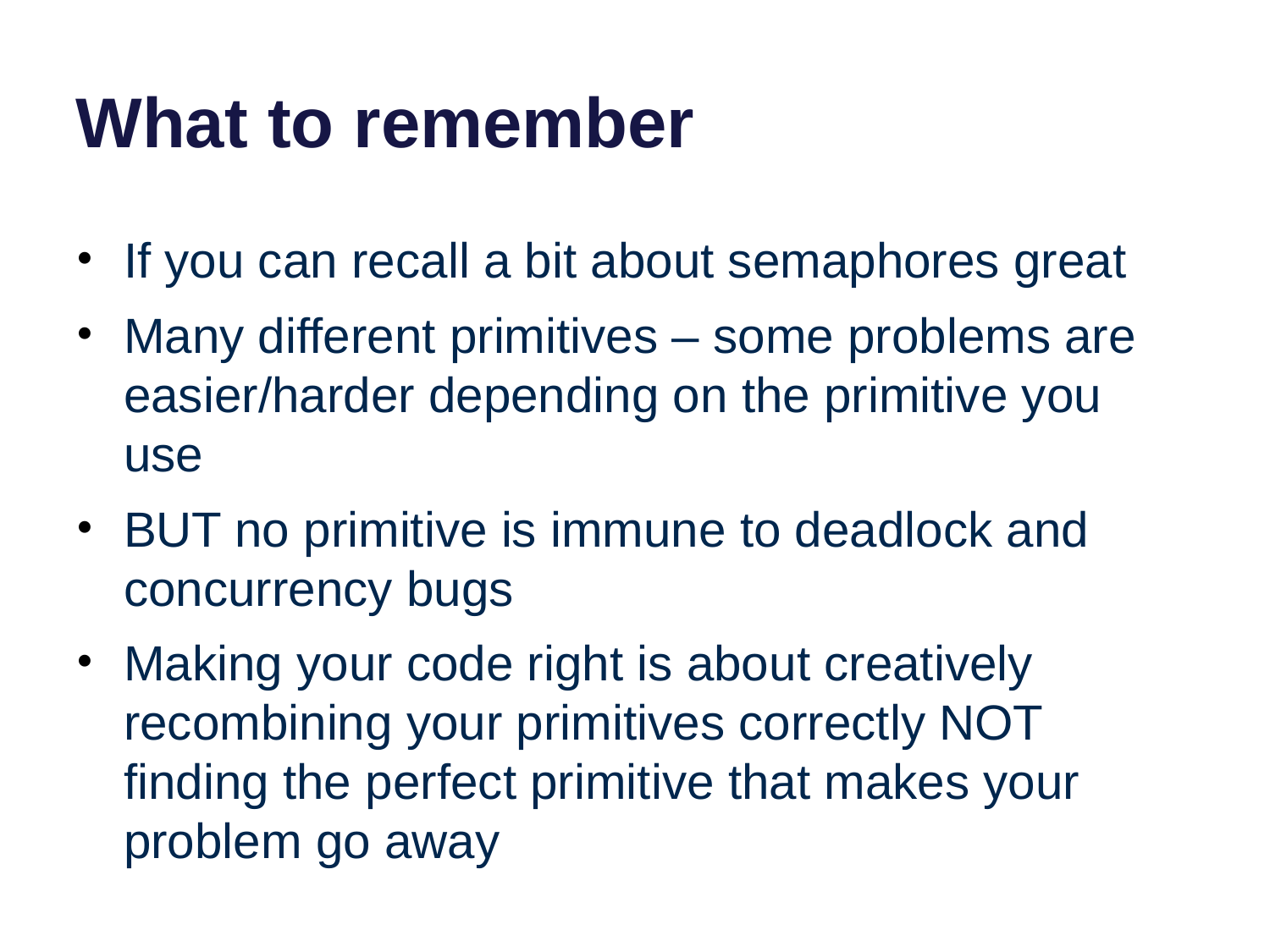

# What to remember
If you can recall a bit about semaphores great
Many different primitives – some problems are easier/harder depending on the primitive you use
BUT no primitive is immune to deadlock and concurrency bugs
Making your code right is about creatively recombining your primitives correctly NOT finding the perfect primitive that makes your problem go away